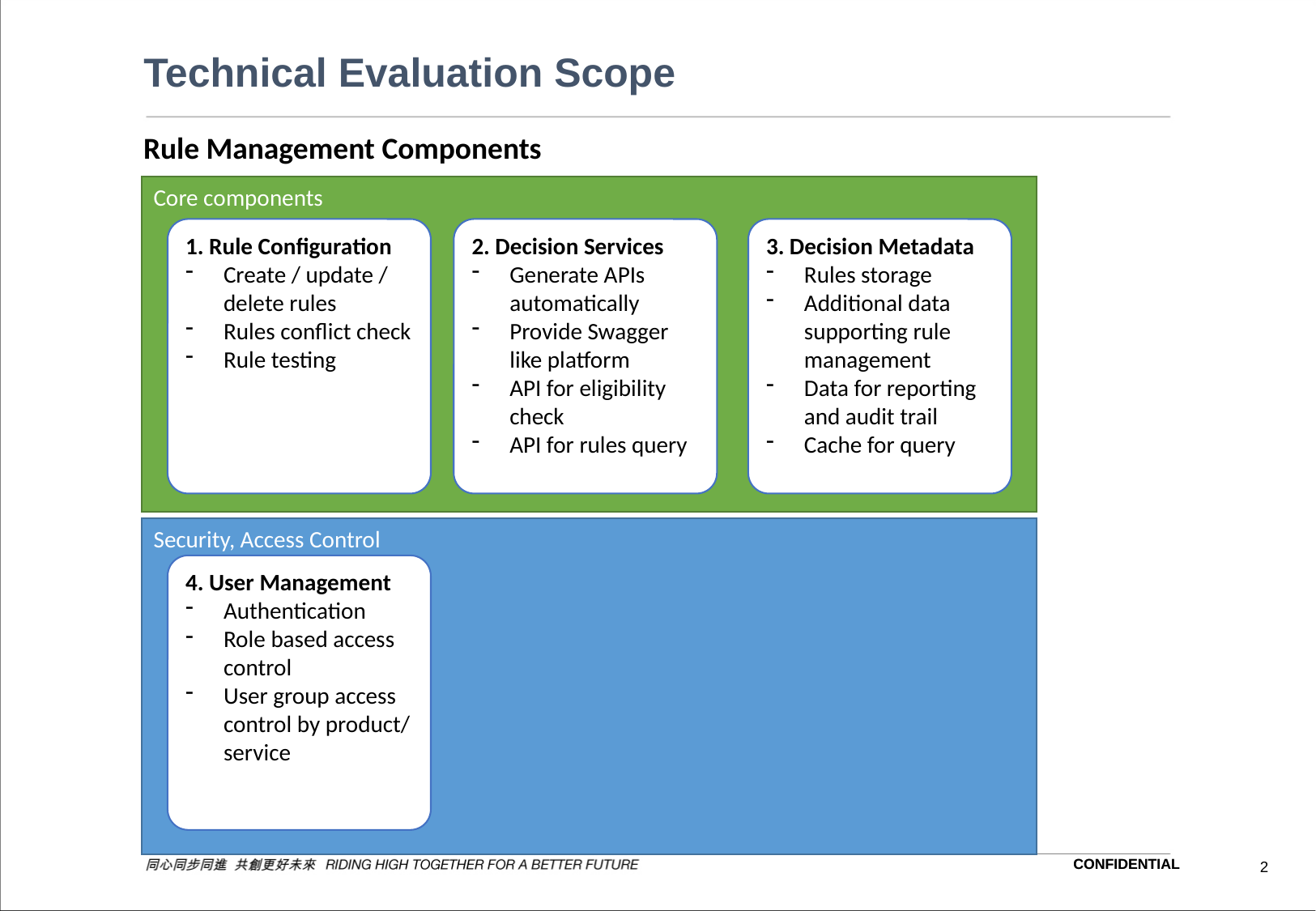

# Technical Evaluation Scope
Rule Management Components
Core components
1. Rule Configuration
Create / update / delete rules
Rules conflict check
Rule testing

2. Decision Services
Generate APIs automatically
Provide Swagger like platform
API for eligibility check
API for rules query

3. Decision Metadata
Rules storage
Additional data supporting rule management
Data for reporting and audit trail
Cache for query
Security, Access Control
4. User Management
Authentication
Role based access control
User group access control by product/ service
CONFIDENTIAL
CONFIDENTIAL